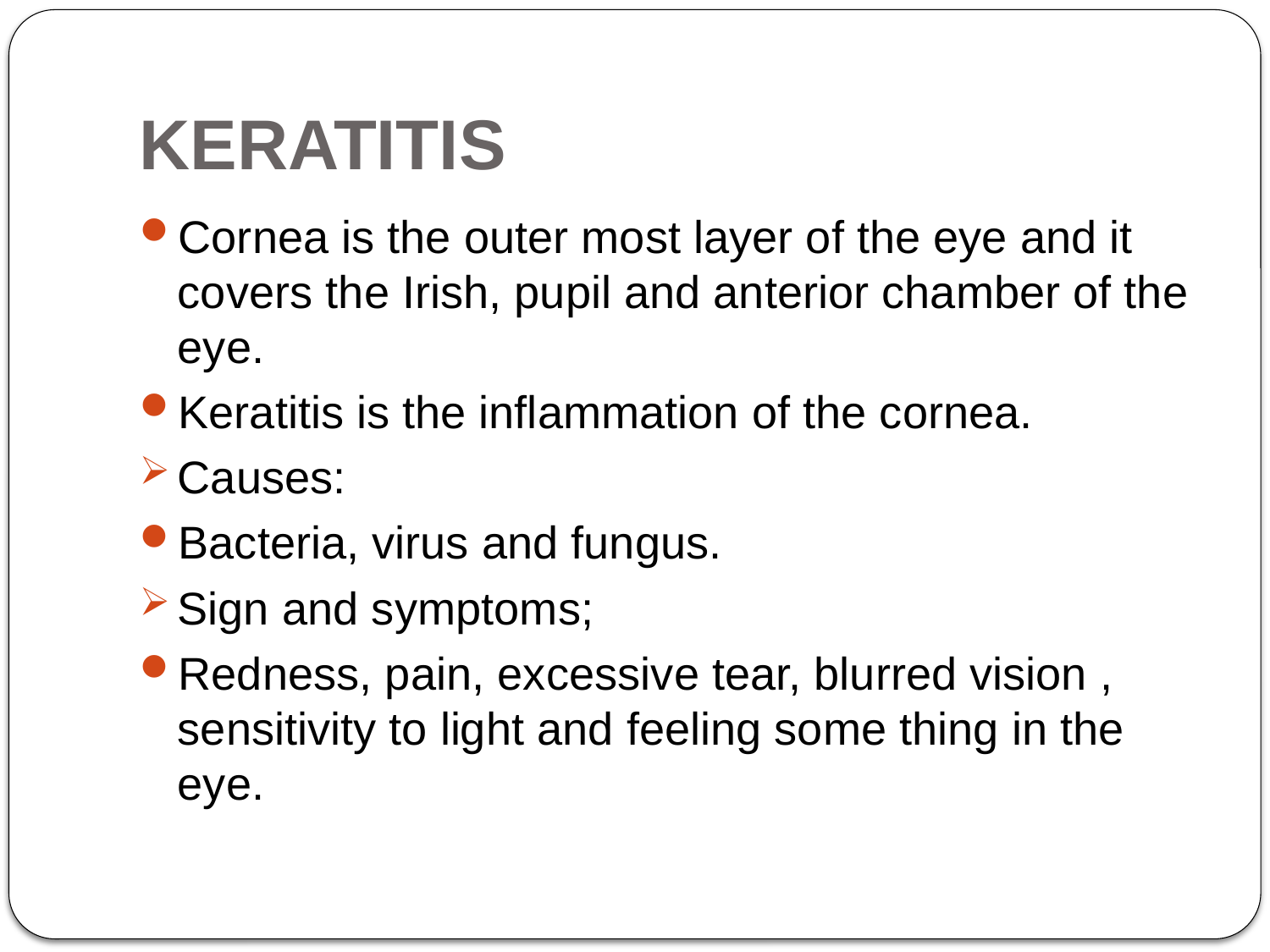

# KERATITIS
Cornea is the outer most layer of the eye and it covers the Irish, pupil and anterior chamber of the eye.
Keratitis is the inflammation of the cornea.
Causes:
Bacteria, virus and fungus.
Sign and symptoms;
Redness, pain, excessive tear, blurred vision , sensitivity to light and feeling some thing in the eye.